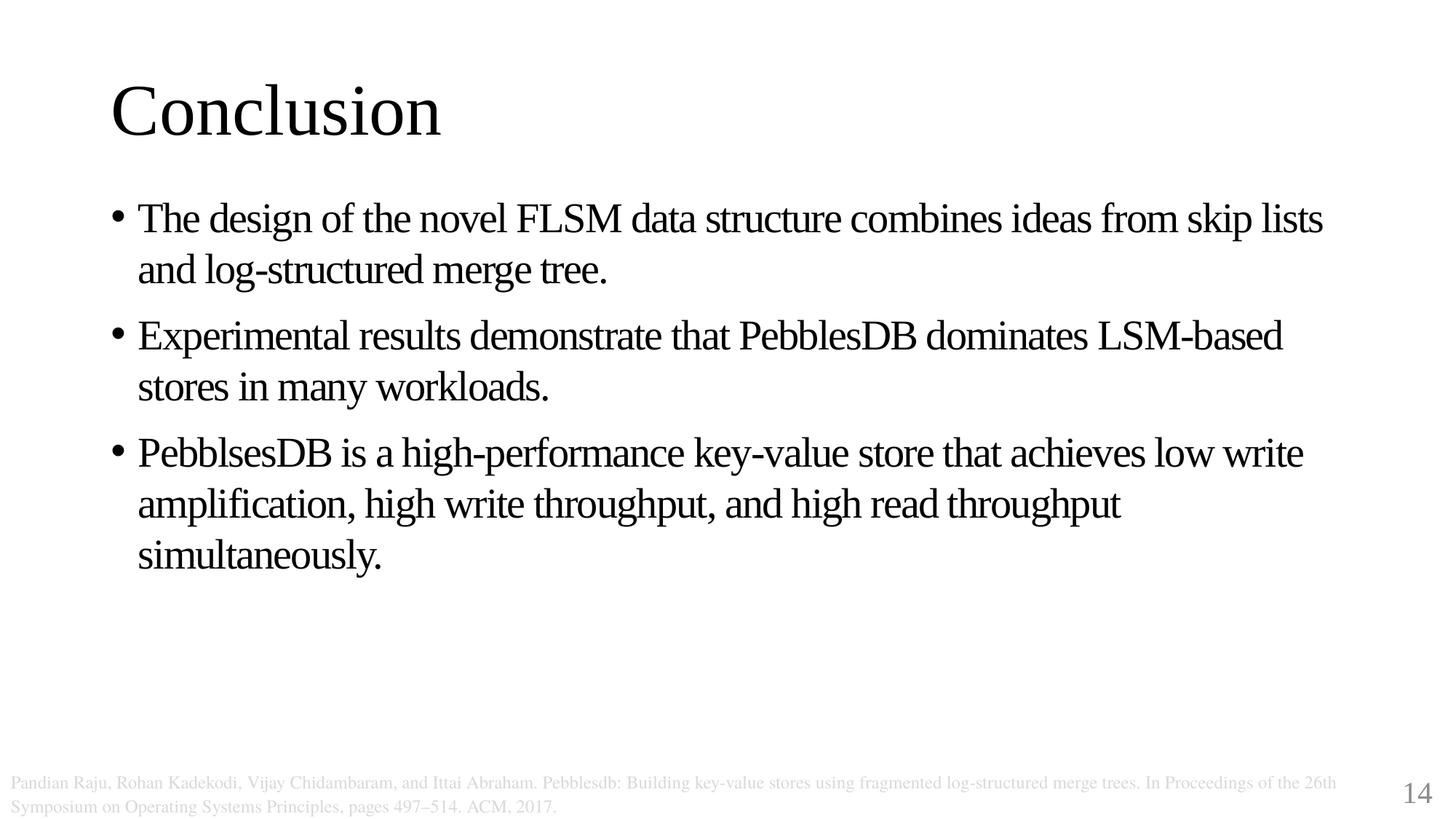

# Conclusion
The design of the novel FLSM data structure combines ideas from skip lists and log-structured merge tree.
Experimental results demonstrate that PebblesDB dominates LSM-based stores in many workloads.
PebblsesDB is a high-performance key-value store that achieves low write amplification, high write throughput, and high read throughput simultaneously.
Pandian Raju, Rohan Kadekodi, Vijay Chidambaram, and Ittai Abraham. Pebblesdb: Building key-value stores using fragmented log-structured merge trees. In Proceedings of the 26th Symposium on Operating Systems Principles, pages 497–514. ACM, 2017.
14